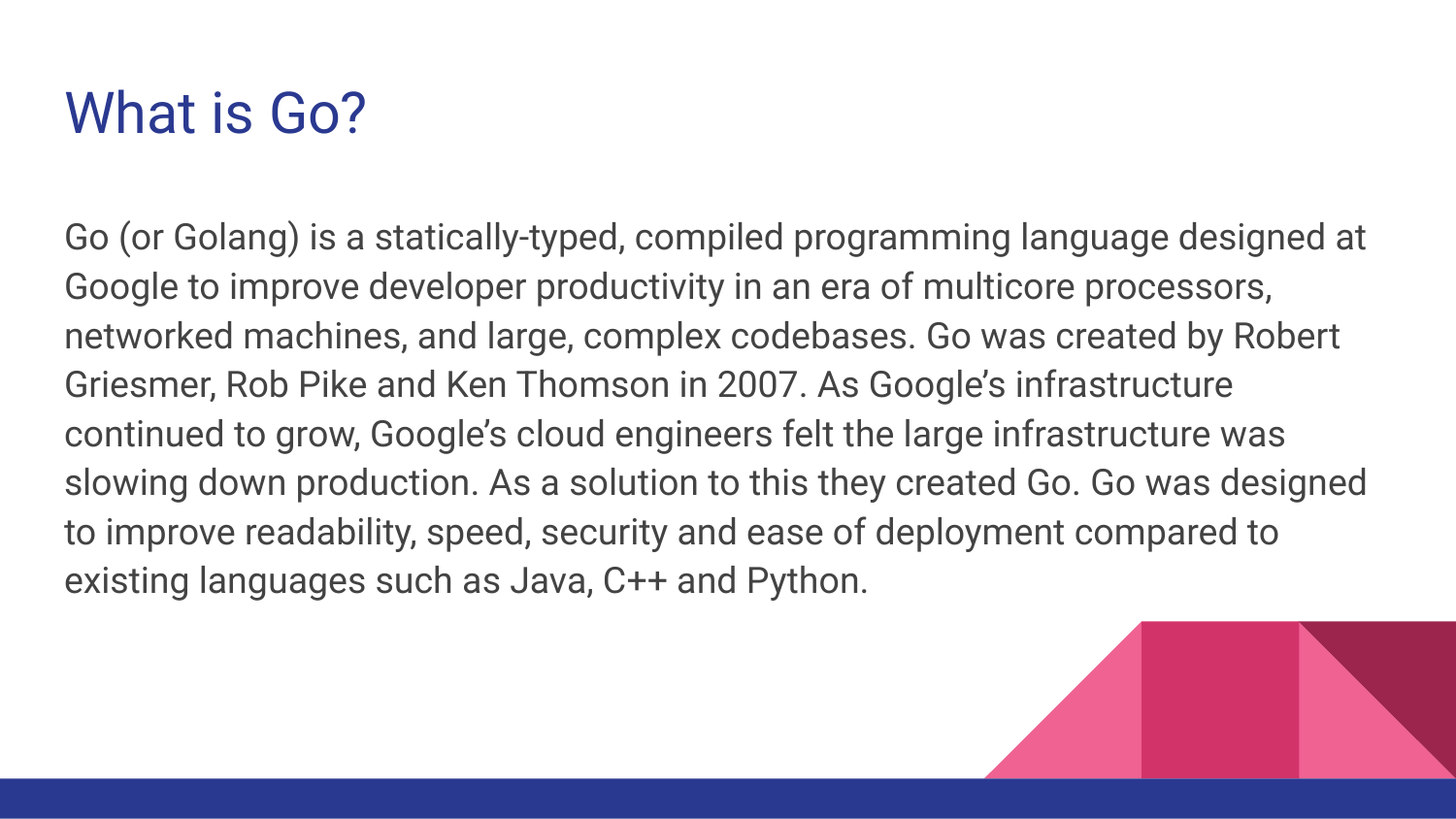

# What is Go?
Go (or Golang) is a statically-typed, compiled programming language designed at Google to improve developer productivity in an era of multicore processors, networked machines, and large, complex codebases. Go was created by Robert Griesmer, Rob Pike and Ken Thomson in 2007. As Google’s infrastructure continued to grow, Google’s cloud engineers felt the large infrastructure was slowing down production. As a solution to this they created Go. Go was designed to improve readability, speed, security and ease of deployment compared to existing languages such as Java, C++ and Python.